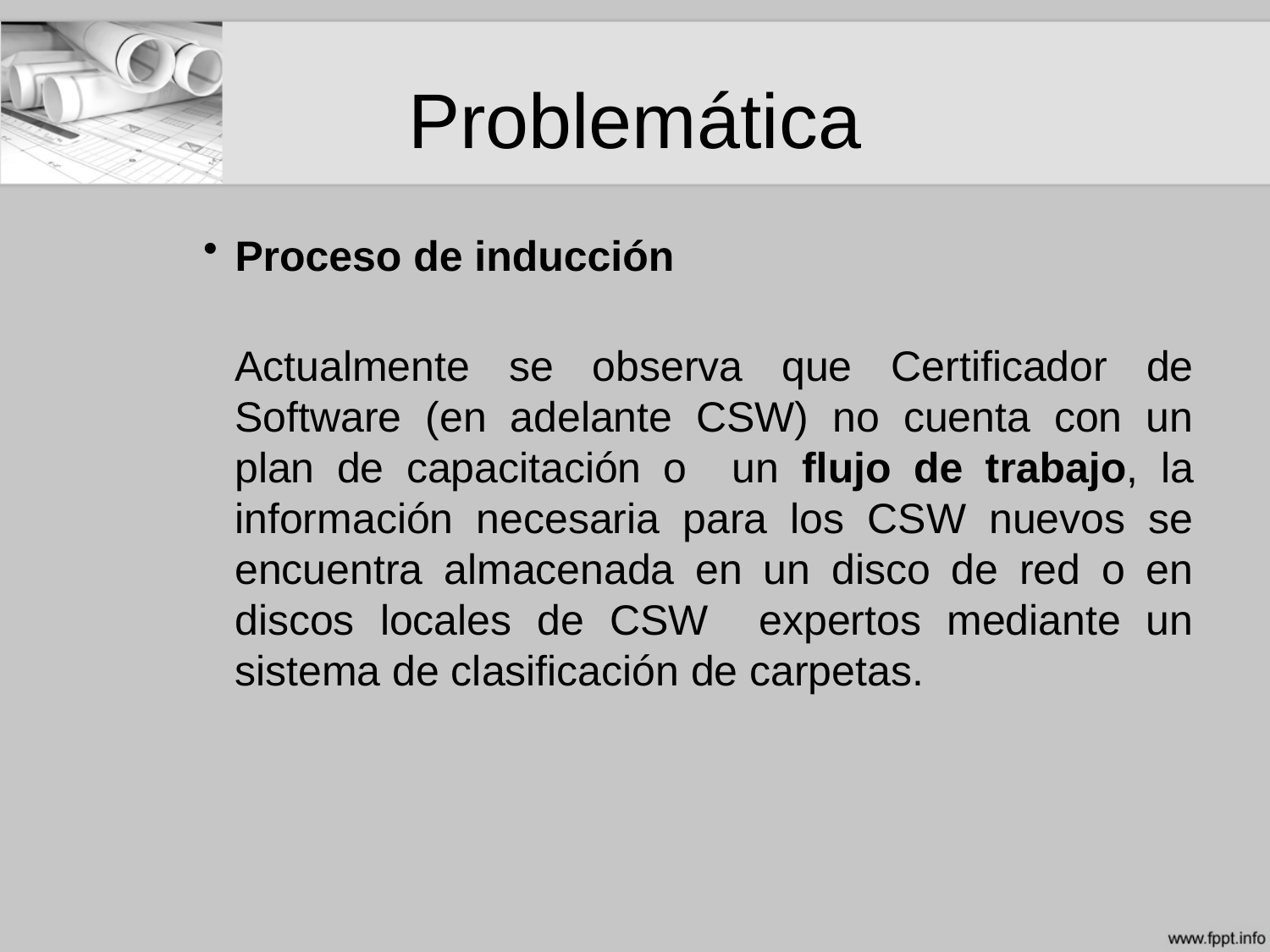

# Problemática
Proceso de inducción
	Actualmente se observa que Certificador de Software (en adelante CSW) no cuenta con un plan de capacitación o  un flujo de trabajo, la información necesaria para los CSW nuevos se encuentra almacenada en un disco de red o en discos locales de CSW  expertos mediante un sistema de clasificación de carpetas.